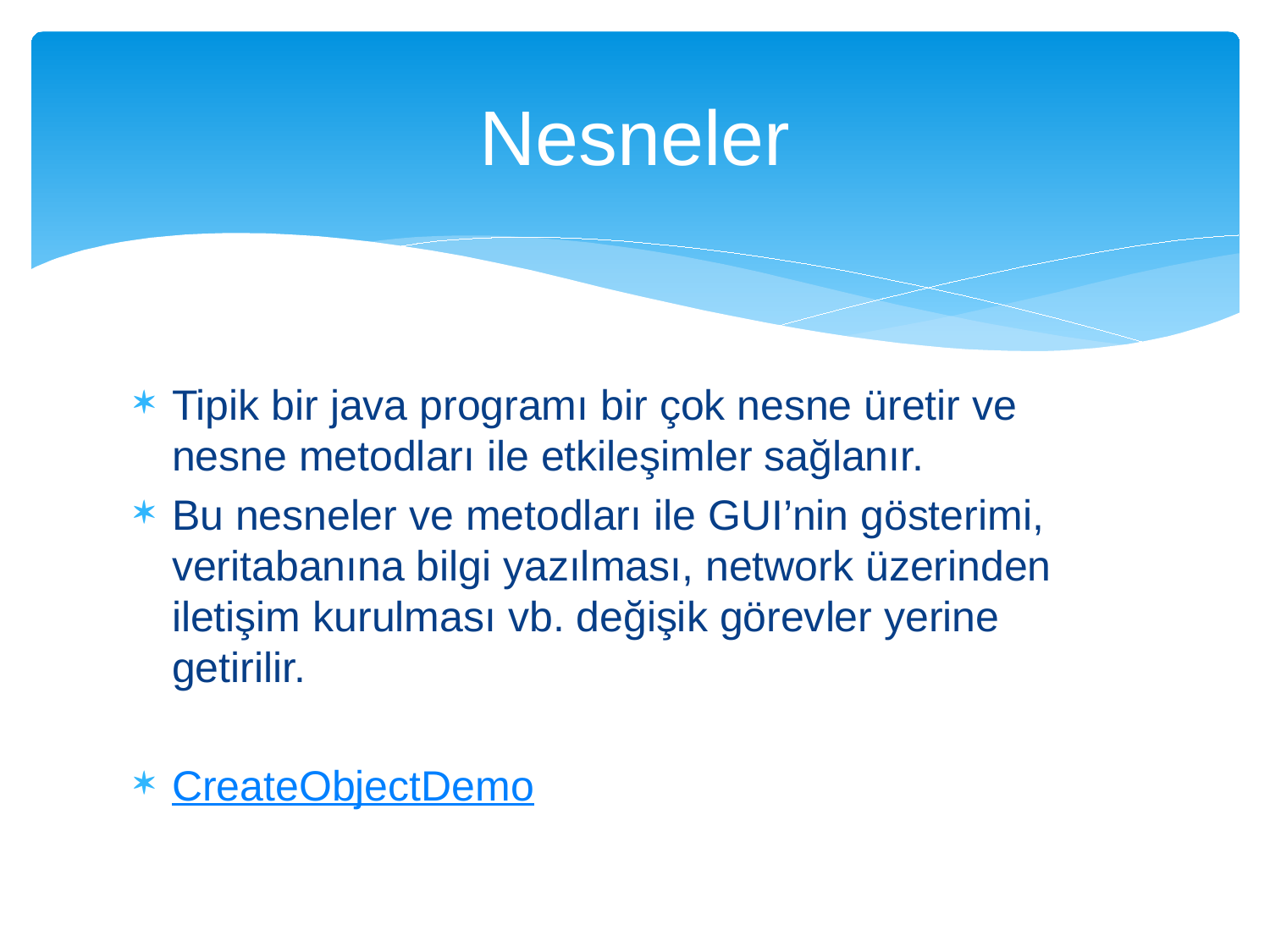

# Nesneler
Tipik bir java programı bir çok nesne üretir ve nesne metodları ile etkileşimler sağlanır.
Bu nesneler ve metodları ile GUI’nin gösterimi, veritabanına bilgi yazılması, network üzerinden iletişim kurulması vb. değişik görevler yerine getirilir.

CreateObjectDemo